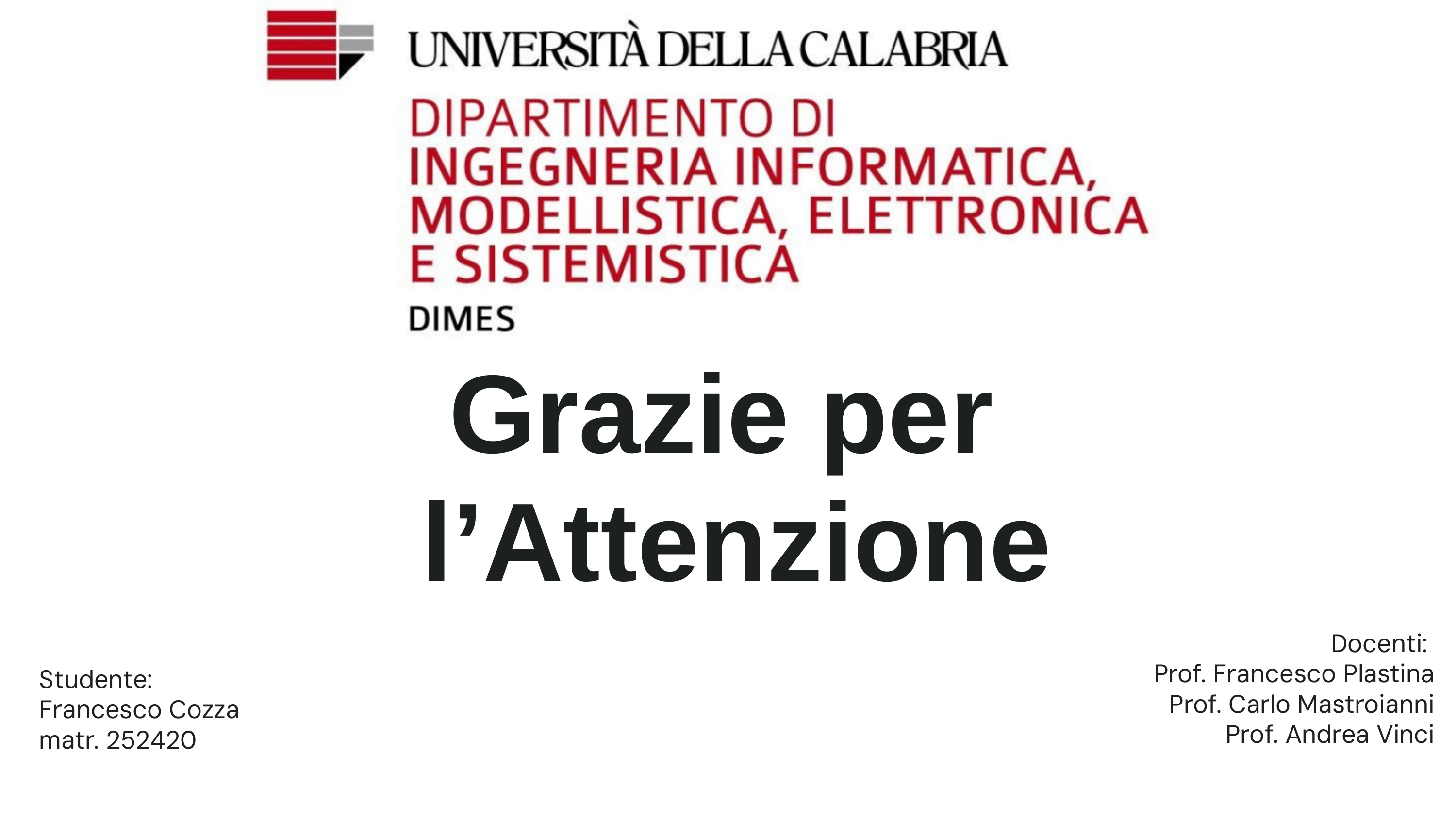

Grazie per
l’Attenzione
Docenti:
Prof. Francesco Plastina
Prof. Carlo Mastroianni
Prof. Andrea Vinci

Studente:
Francesco Cozza
matr. 252420